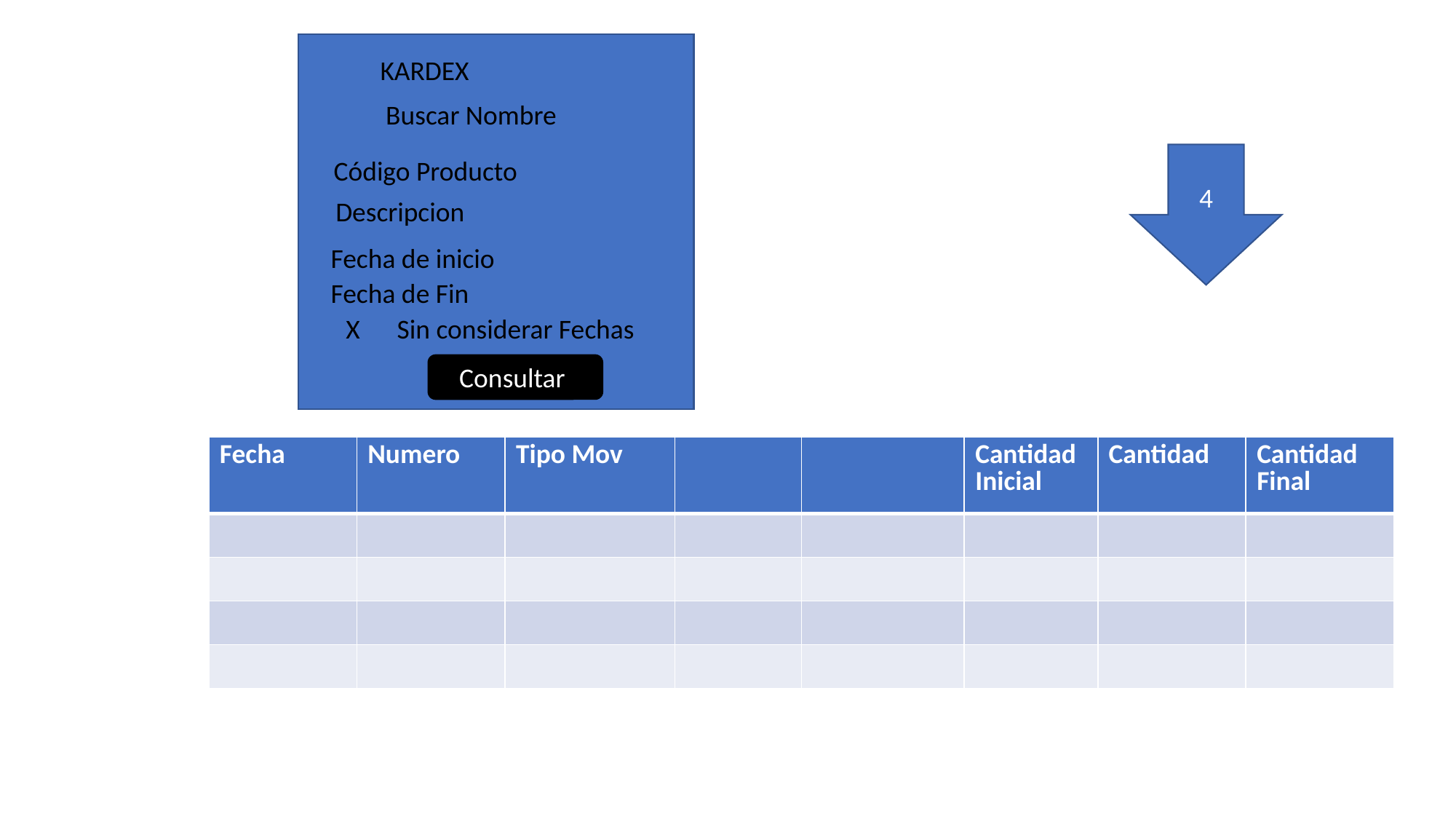

KARDEX
Buscar Nombre
4
Código Producto
Descripcion
Fecha de inicio
Fecha de Fin
  X      Sin considerar Fechas
Consultar
| Fecha | Numero | Tipo Mov |  |  | Cantidad Inicial | Cantidad | Cantidad Final |
| --- | --- | --- | --- | --- | --- | --- | --- |
|  |  |  |  |  |  |  |  |
|  |  |  |  |  |  |  |  |
|  |  |  |  |  |  |  |  |
|  |  |  |  |  |  |  |  |